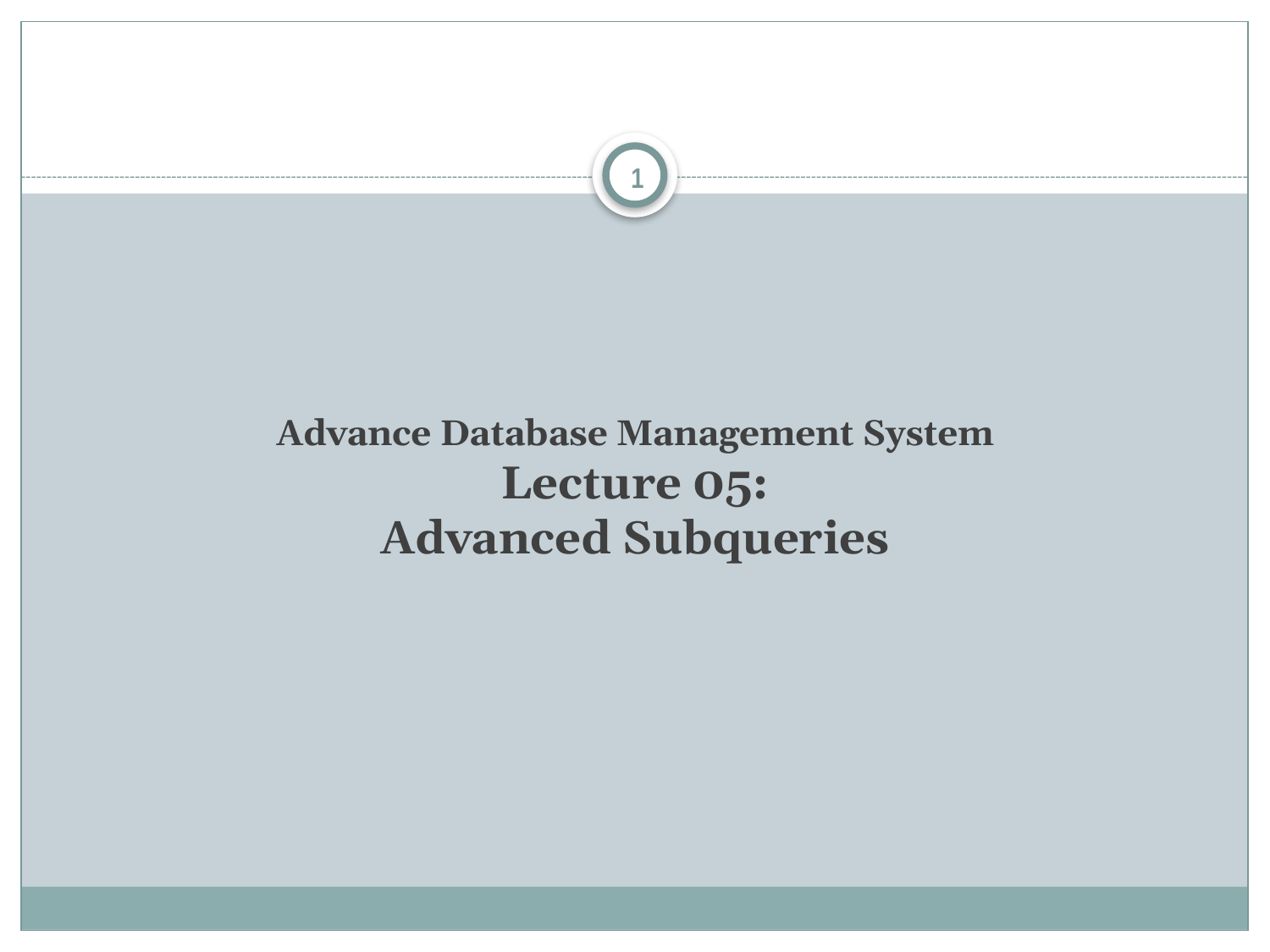

1
# Advance Database Management System Lecture 05: Advanced Subqueries